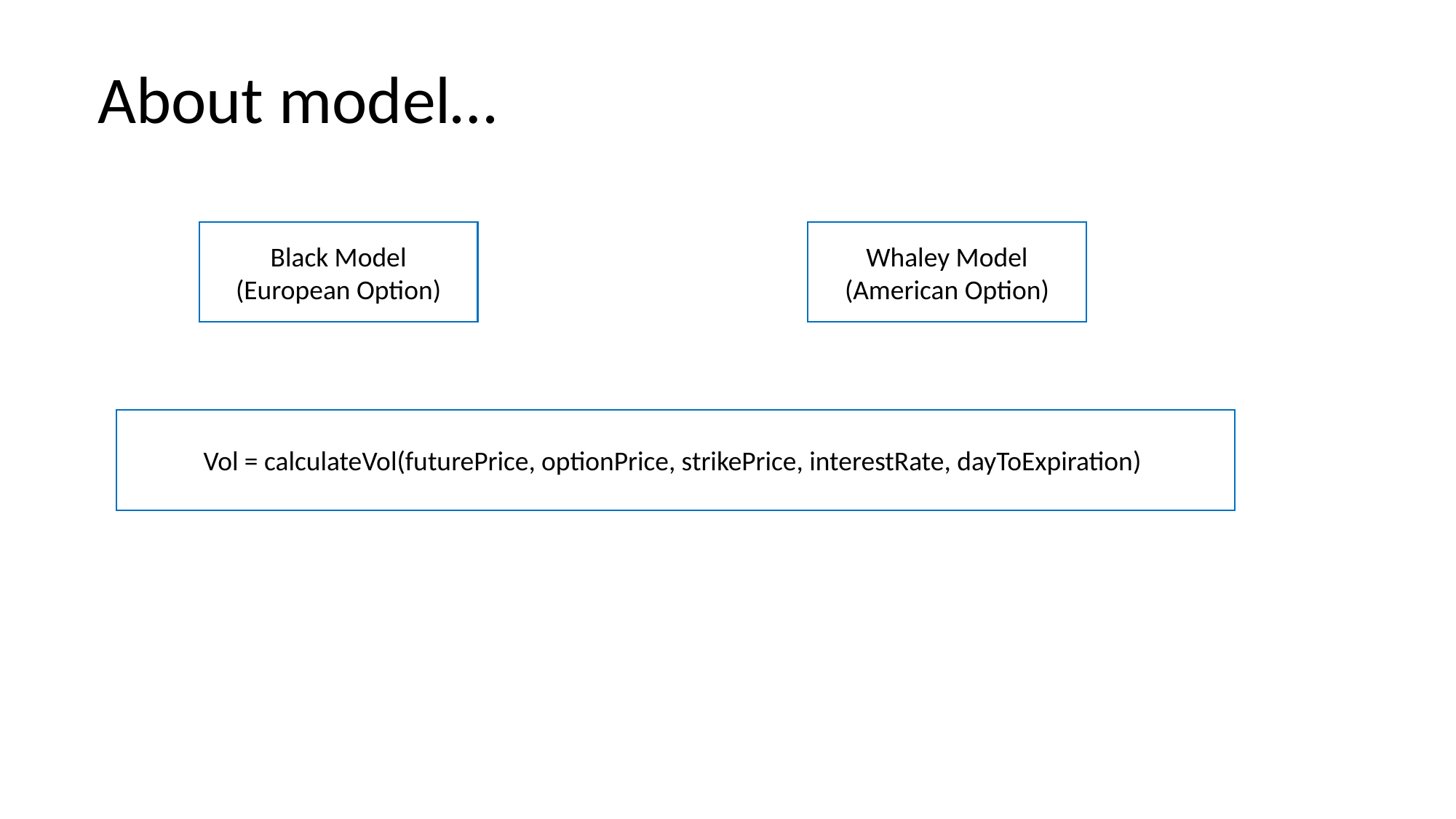

# About model…
Black Model
(European Option)
Whaley Model
(American Option)
Vol = calculateVol(futurePrice, optionPrice, strikePrice, interestRate, dayToExpiration)